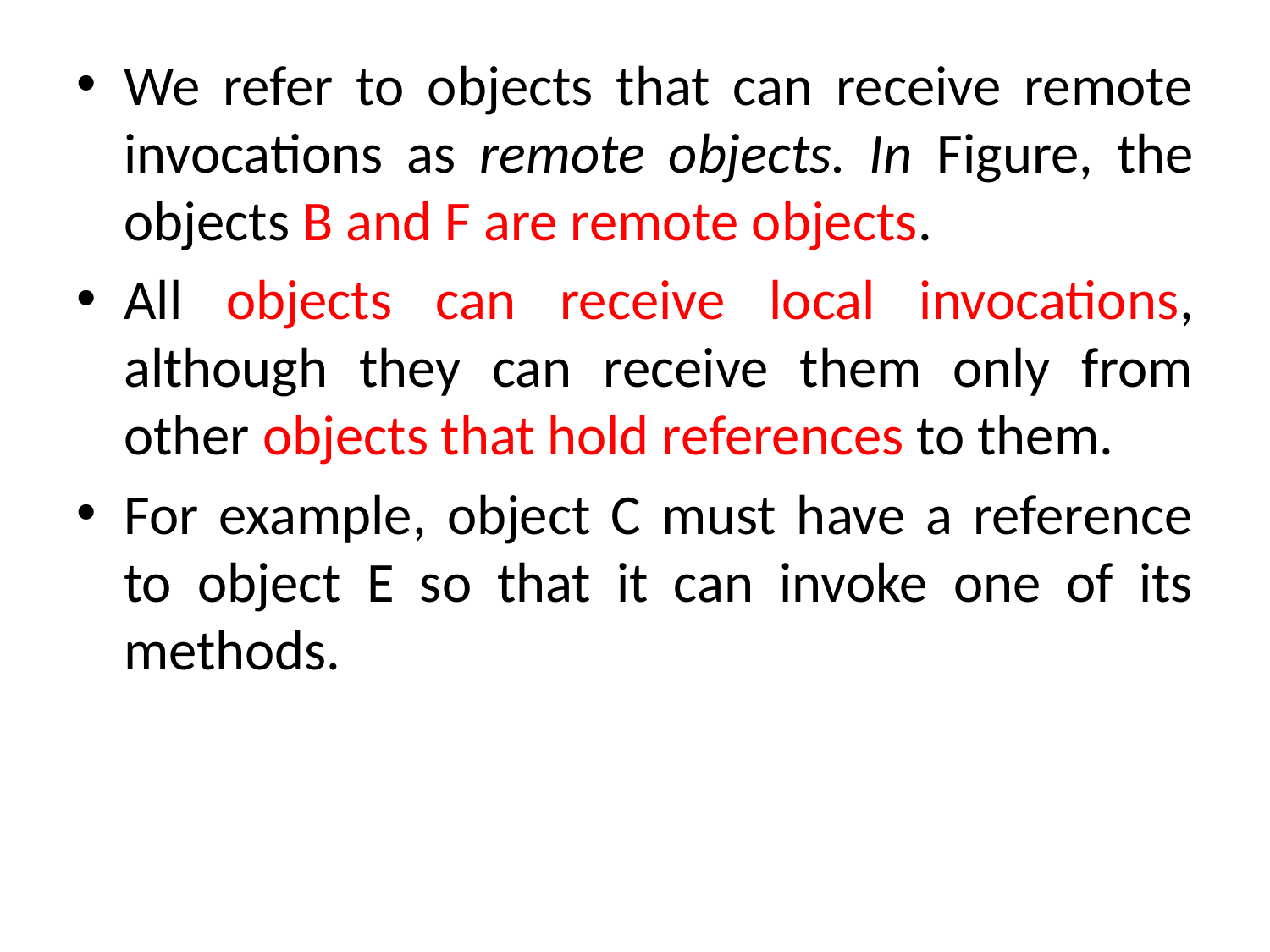

We refer to objects that can receive remote invocations as remote objects. In Figure, the objects B and F are remote objects.
All objects can receive local invocations, although they can receive them only from other objects that hold references to them.
For example, object C must have a reference to object E so that it can invoke one of its methods.